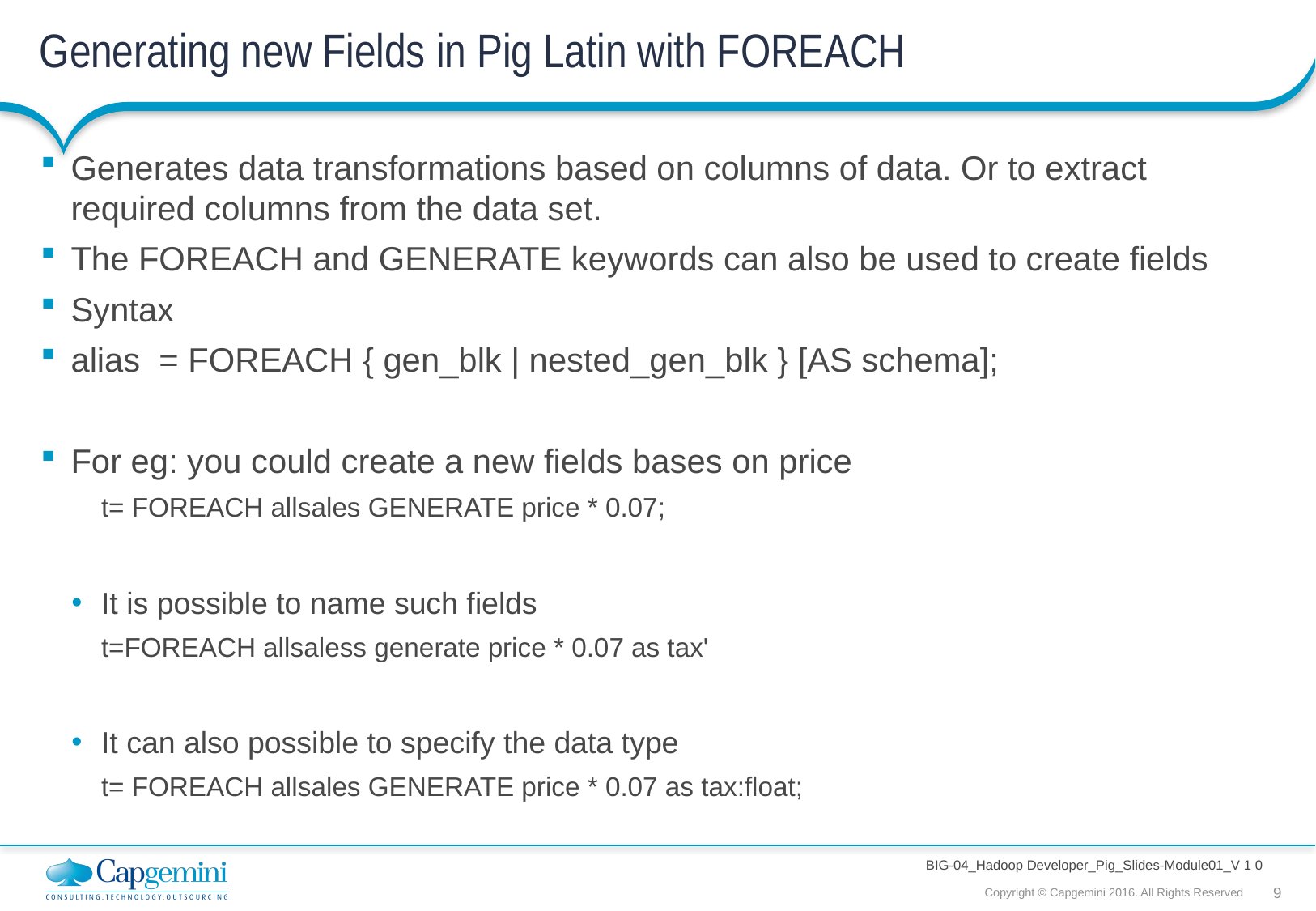

# Generating new Fields in Pig Latin with FOREACH
Generates data transformations based on columns of data. Or to extract required columns from the data set.
The FOREACH and GENERATE keywords can also be used to create fields
Syntax
alias  = FOREACH { gen_blk | nested_gen_blk } [AS schema];

For eg: you could create a new fields bases on price
t= FOREACH allsales GENERATE price * 0.07;

It is possible to name such fields
t=FOREACH allsaless generate price * 0.07 as tax'

It can also possible to specify the data type
t= FOREACH allsales GENERATE price * 0.07 as tax:float;